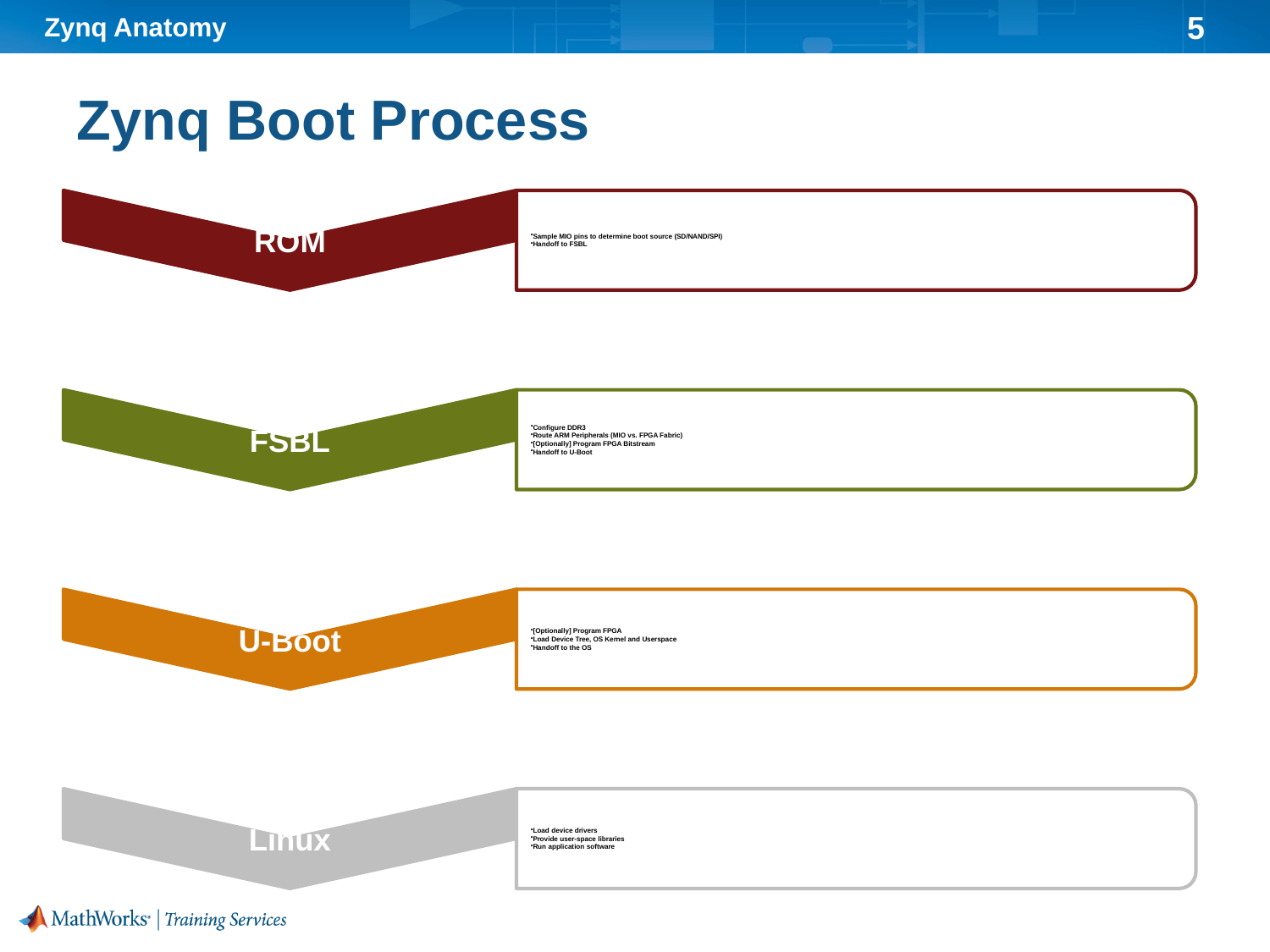

# Zynq Boot Process
ROM
Sample MIO pins to determine boot source (SD/NAND/SPI)
Handoff to FSBL
FSBL
Configure DDR3
Handoff to U-Boot
U-Boot
Load Device Tree, OS Kernel and Userspace
[Optionally] Program FPGA Bitstream
Route ARM Peripherals (MIO vs. FPGA Fabric)
Handoff to the OS
Linux
Load device drivers
Run application software
[Optionally] Program FPGA
Provide user-space libraries